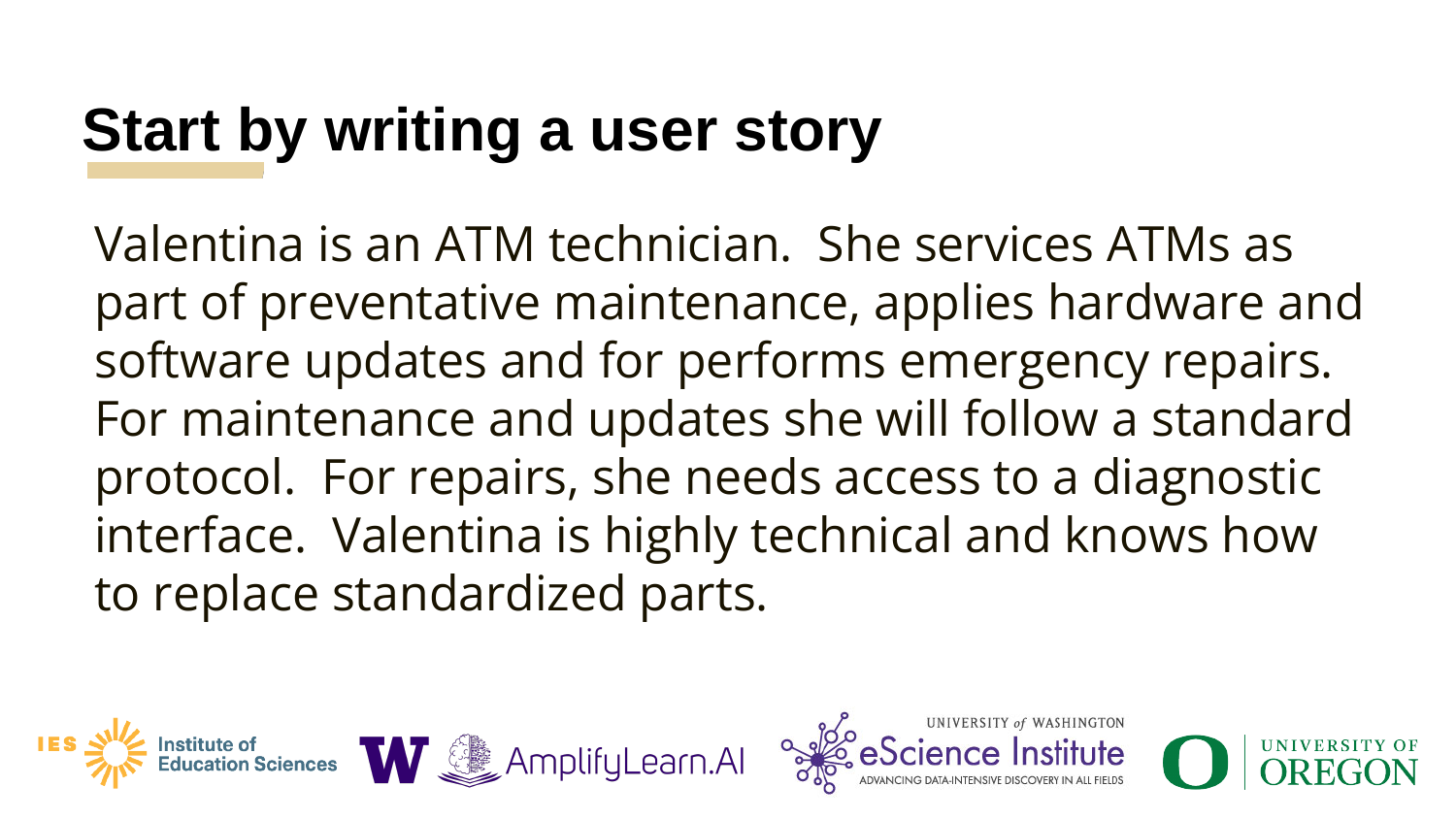

# Start by writing a user story
Valentina is an ATM technician.  She services ATMs as part of preventative maintenance, applies hardware and software updates and for performs emergency repairs. For maintenance and updates she will follow a standard protocol.  For repairs, she needs access to a diagnostic interface.  Valentina is highly technical and knows how to replace standardized parts.